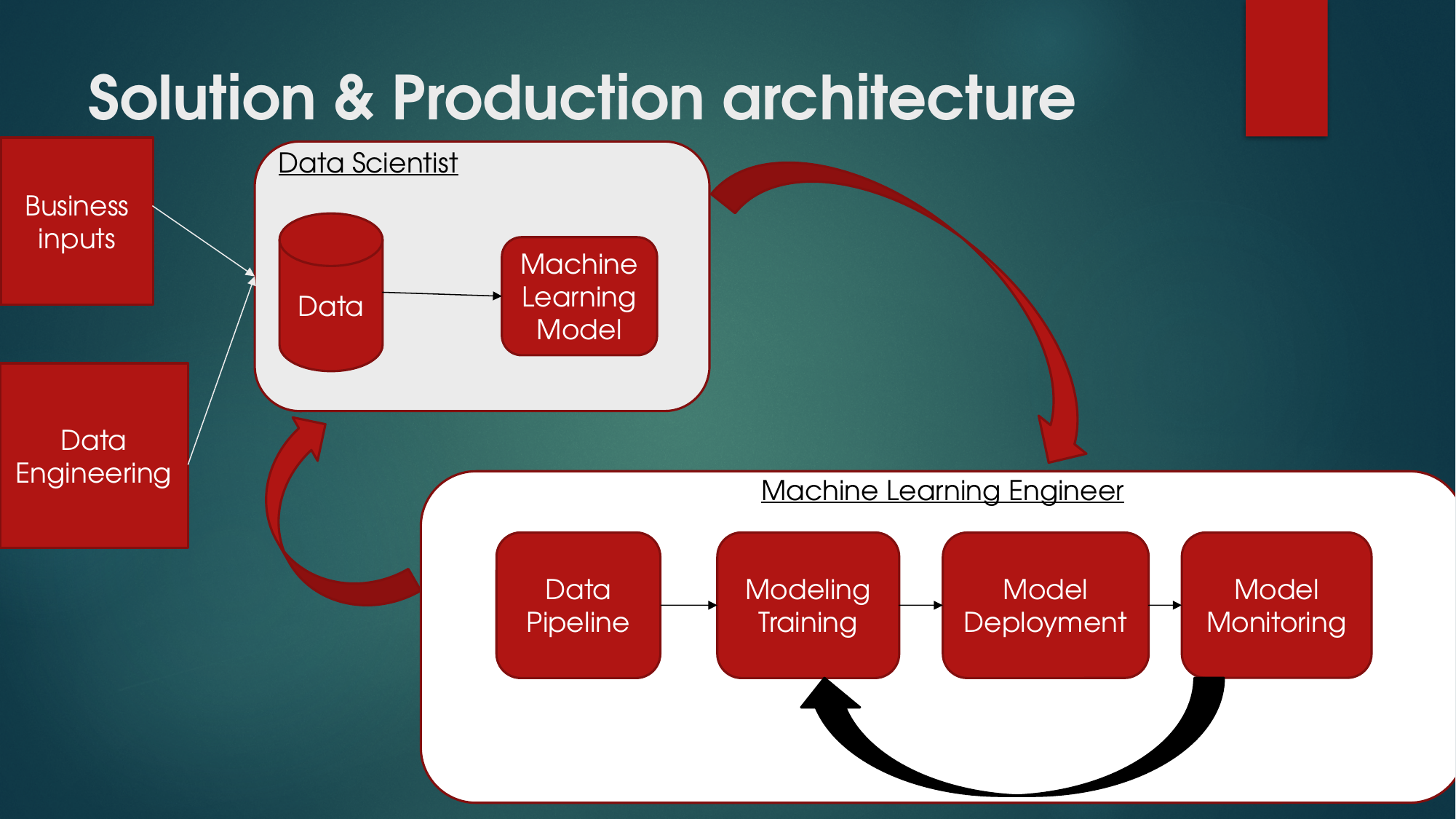

# Solution & Production architecture

Business inputs
Data Scientist

Data
Machine Learning Model
Data Engineering

Machine Learning Engineer

Data Pipeline
Modeling Training
Model Monitoring
Model Deployment